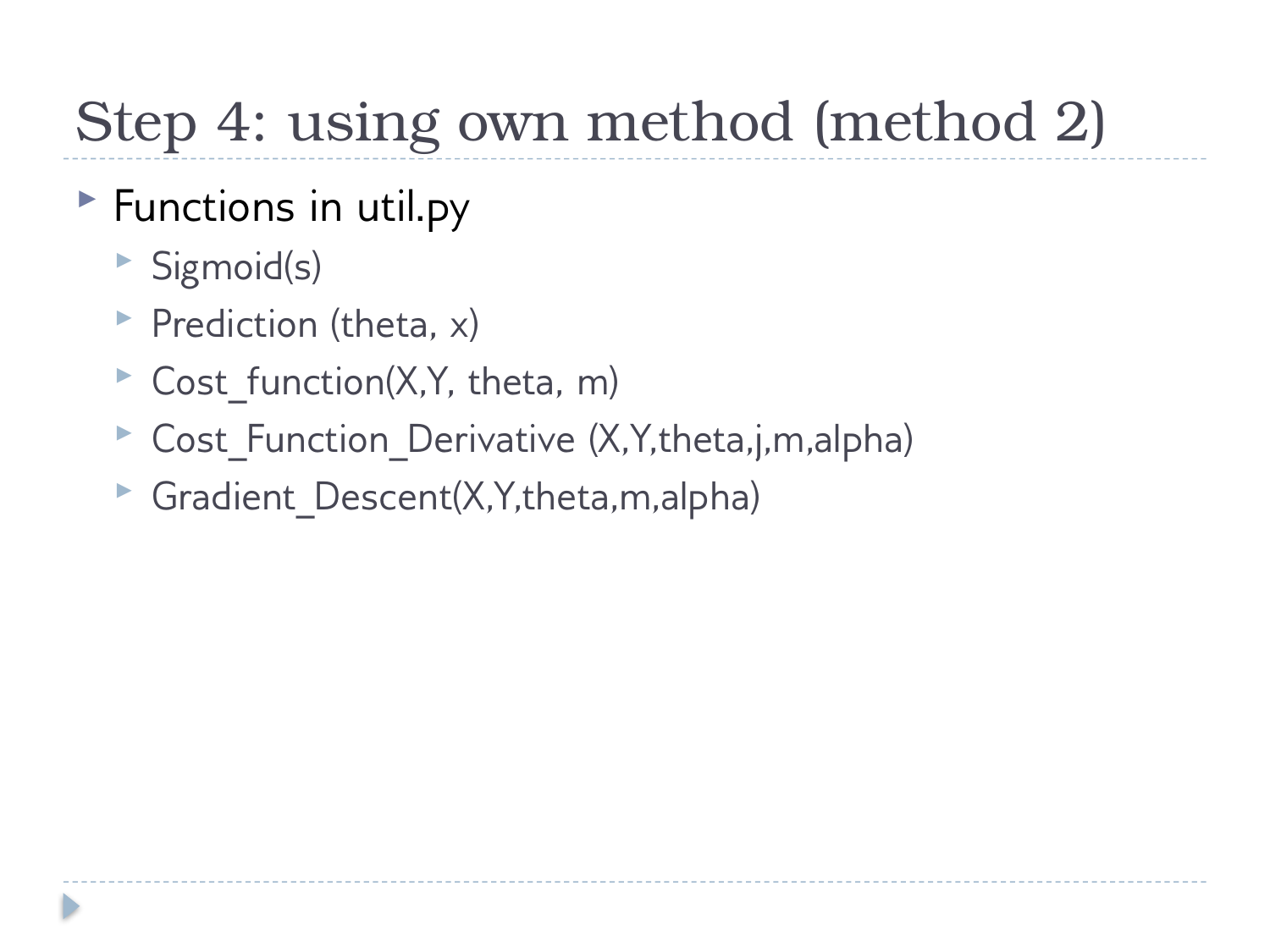

# Step 4: using own method (method 2)
Functions in util.py
Sigmoid(s)
Prediction (theta, x)
Cost_function(X,Y, theta, m)
Cost_Function_Derivative (X,Y,theta,j,m,alpha)
Gradient_Descent(X,Y,theta,m,alpha)